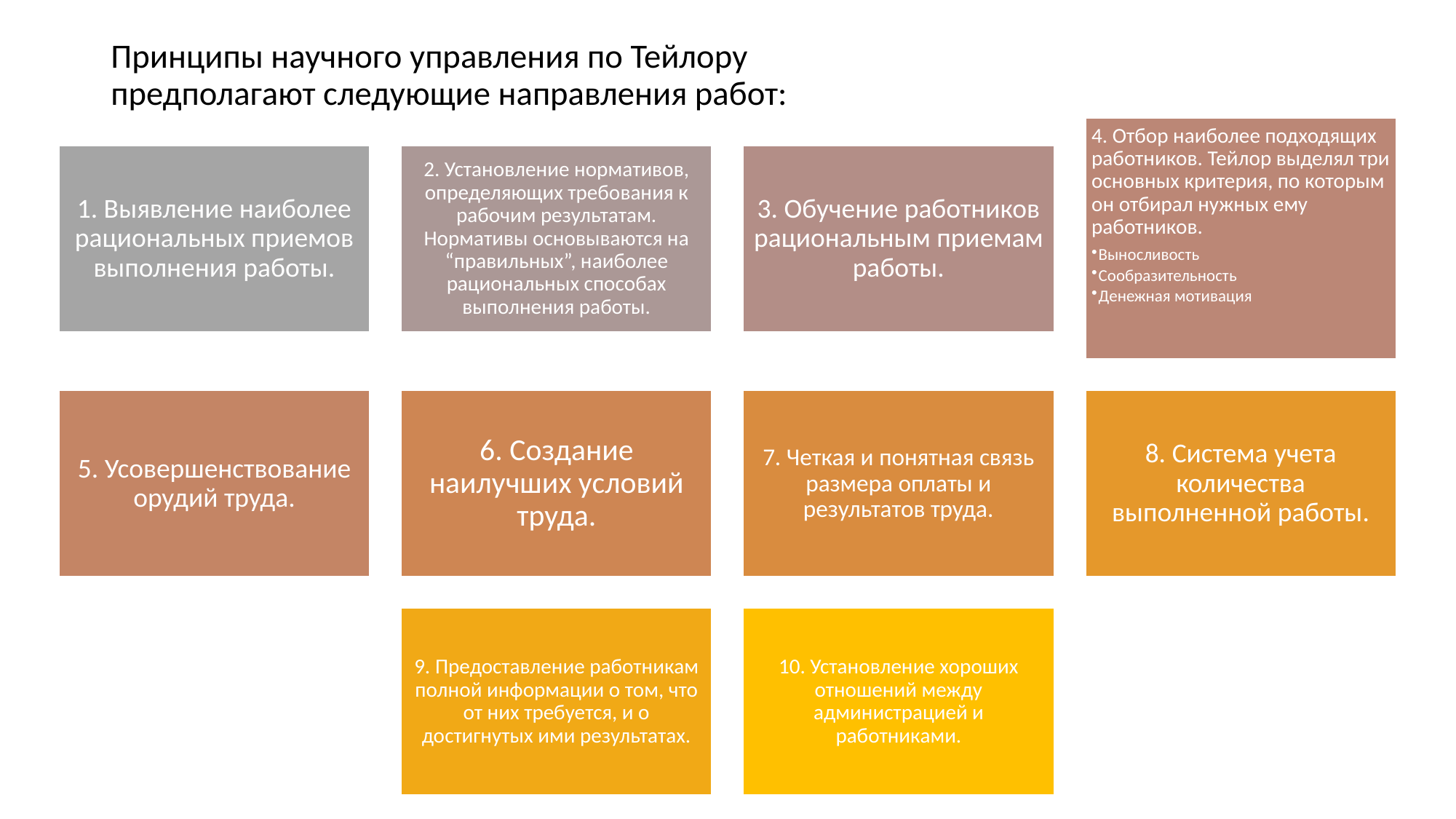

# Принципы научного управления по Тейлору предполагают следующие направления работ:
1. Выявление наиболее рациональных приемов выполнения работы.
2. Установление нормативов, определяющих требования к рабочим результатам. Нормативы основываются на “правильных”, наиболее рациональных способах выполнения работы.
3. Обучение работников рациональным приемам работы.
4. Отбор наиболее подходящих работников. Тейлор выделял три основных критерия, по которым он отбирал нужных ему работников.
Выносливость
Сообразительность
Денежная мотивация
5. Усовершенствование орудий труда.
6. Создание наилучших условий труда.
7. Четкая и понятная связь размера оплаты и результатов труда.
8. Система учета количества выполненной работы.
9. Предоставление работникам полной информации о том, что от них требуется, и о достигнутых ими результатах.
10. Установление хороших отношений между администрацией и работниками.